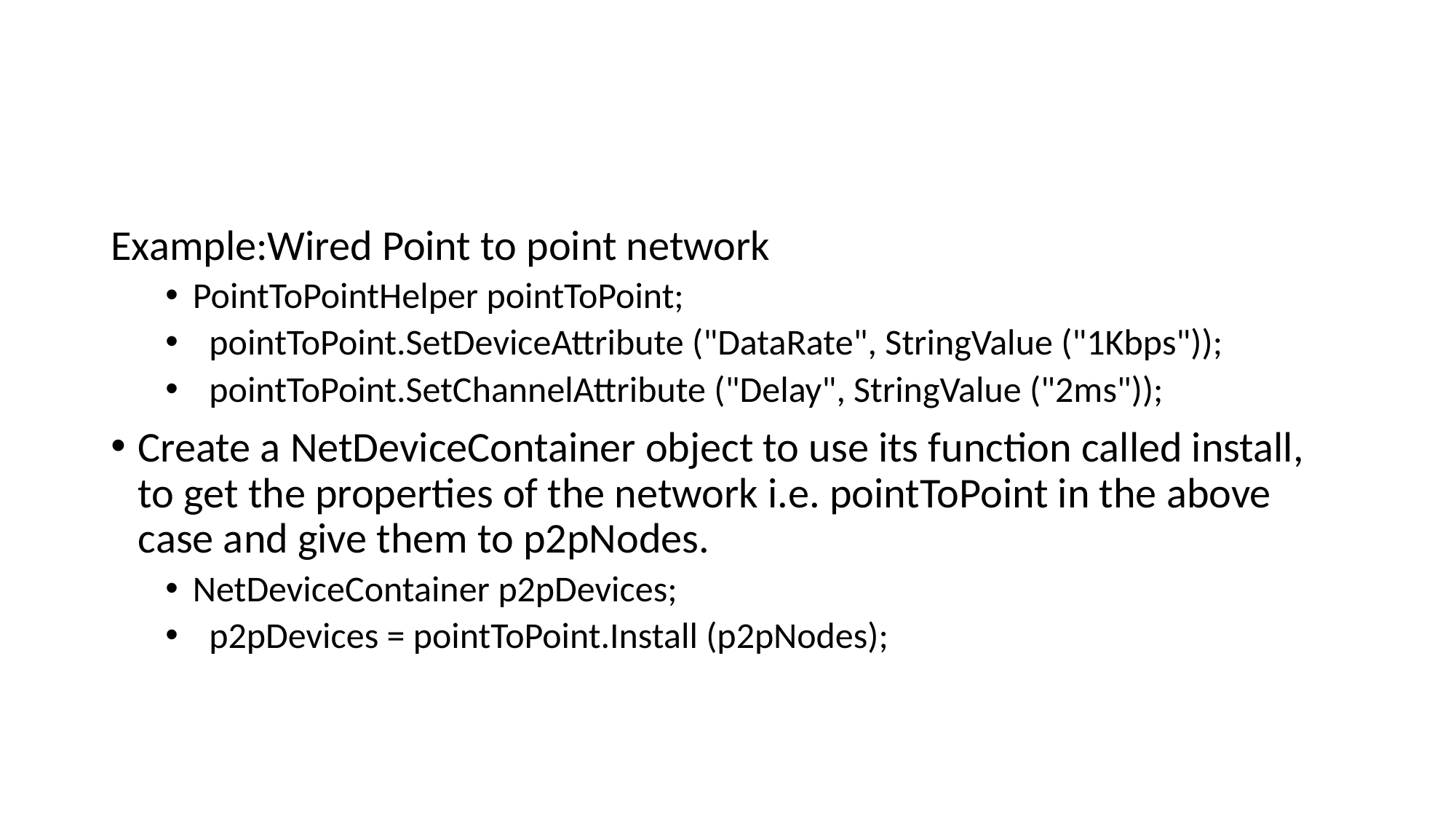

#
Example:Wired Point to point network
PointToPointHelper pointToPoint;
  pointToPoint.SetDeviceAttribute ("DataRate", StringValue ("1Kbps"));
  pointToPoint.SetChannelAttribute ("Delay", StringValue ("2ms"));
Create a NetDeviceContainer object to use its function called install, to get the properties of the network i.e. pointToPoint in the above case and give them to p2pNodes.
NetDeviceContainer p2pDevices;
  p2pDevices = pointToPoint.Install (p2pNodes);